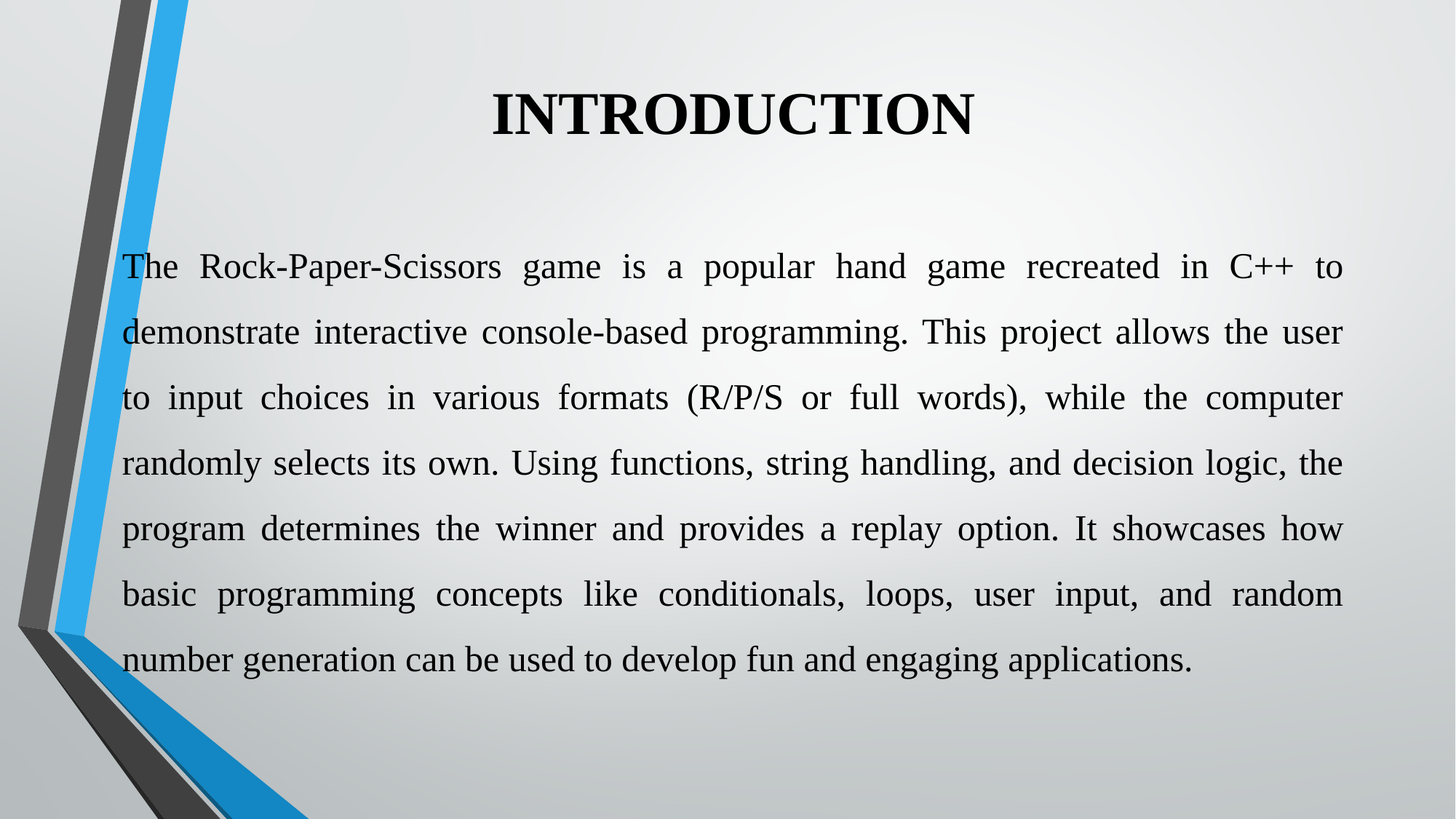

# INTRODUCTION
The Rock-Paper-Scissors game is a popular hand game recreated in C++ to demonstrate interactive console-based programming. This project allows the user to input choices in various formats (R/P/S or full words), while the computer randomly selects its own. Using functions, string handling, and decision logic, the program determines the winner and provides a replay option. It showcases how basic programming concepts like conditionals, loops, user input, and random number generation can be used to develop fun and engaging applications.